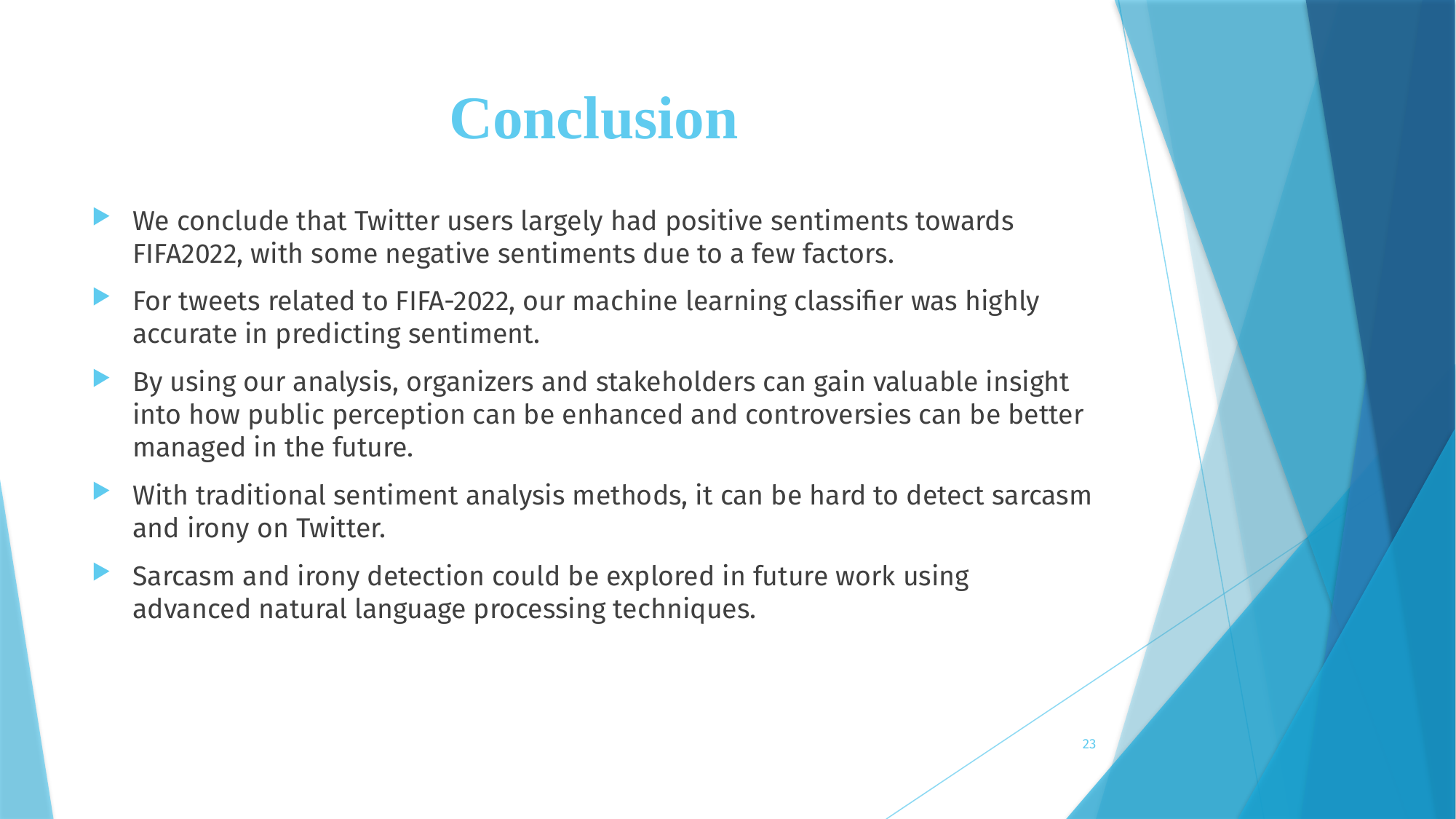

# Conclusion
We conclude that Twitter users largely had positive sentiments towards FIFA2022, with some negative sentiments due to a few factors.
For tweets related to FIFA-2022, our machine learning classifier was highly accurate in predicting sentiment.
By using our analysis, organizers and stakeholders can gain valuable insight into how public perception can be enhanced and controversies can be better managed in the future.
With traditional sentiment analysis methods, it can be hard to detect sarcasm and irony on Twitter.
Sarcasm and irony detection could be explored in future work using advanced natural language processing techniques.
23